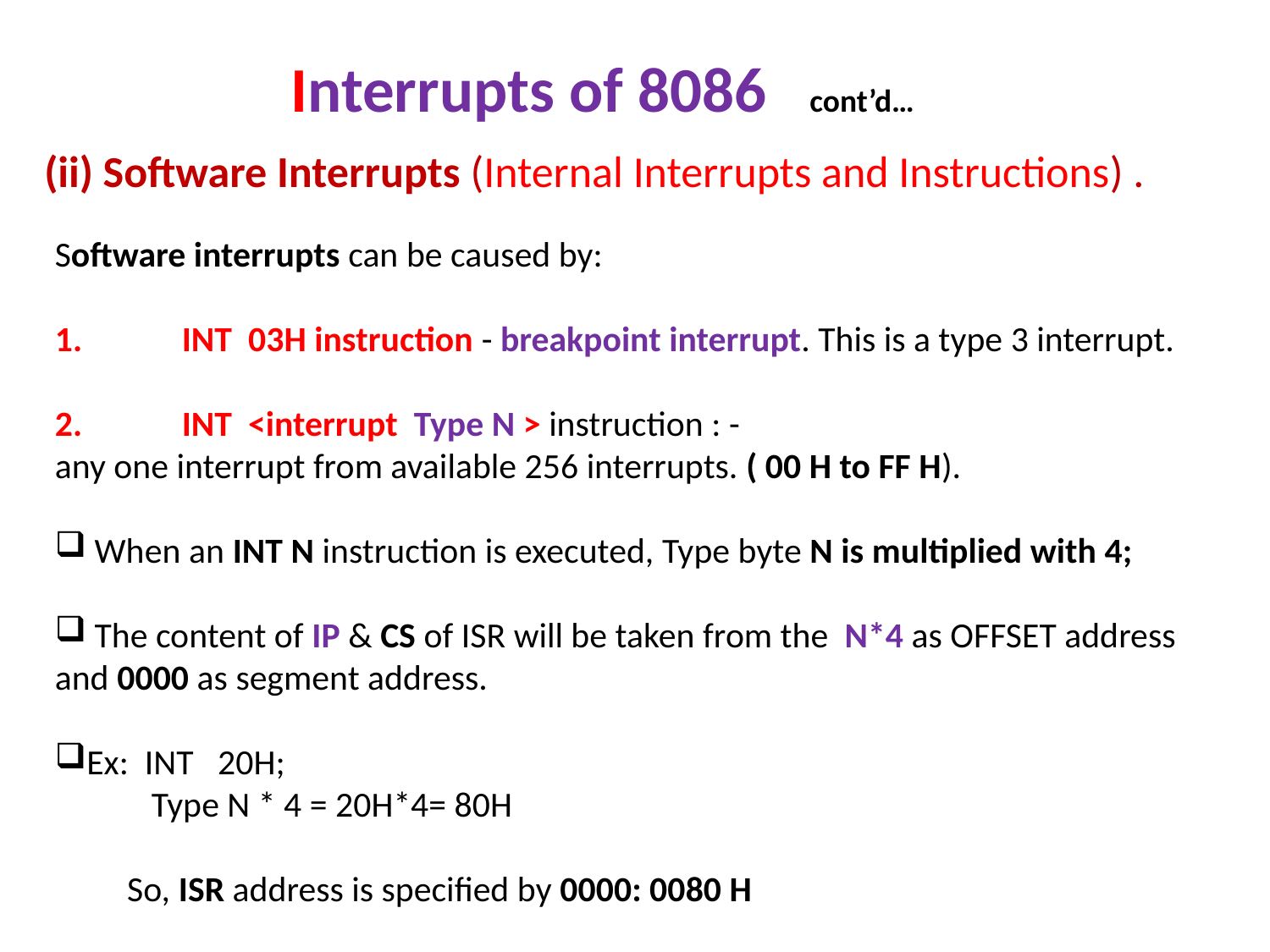

Interrupts of 8086   cont’d…
(ii) Software Interrupts (Internal Interrupts and Instructions) .
Software interrupts can be caused by:

1.	INT  03H instruction - breakpoint interrupt. This is a type 3 interrupt.

2.	INT  <interrupt  Type N > instruction : -
any one interrupt from available 256 interrupts. ( 00 H to FF H).

 When an INT N instruction is executed, Type byte N is multiplied with 4;

 The content of IP & CS of ISR will be taken from the  N*4 as OFFSET address and 0000 as segment address.

Ex:  INT   20H;
            Type N * 4 = 20H*4= 80H

         So, ISR address is specified by 0000: 0080 H